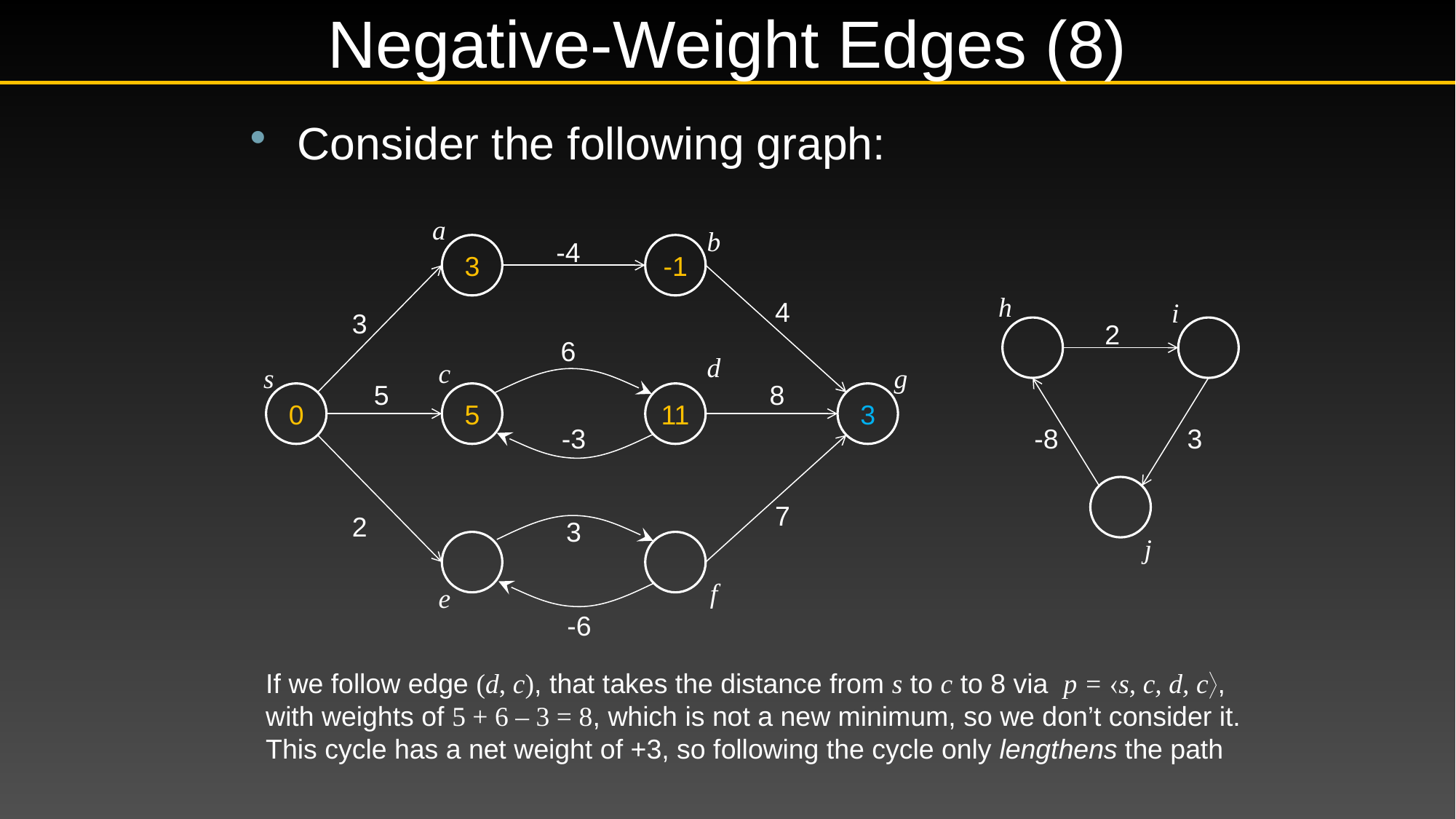

# Negative-Weight Edges (8)
Consider the following graph:
a
b
-4
3
-1
h
4
i
3
2

6
d
c
s
g

5
8
0
5
11
3
-3
-8
3

7
2
3

j

f
e

-6
If we follow edge (d, c), that takes the distance from s to c to 8 via  p = 〈s, c, d, c〉, with weights of 5 + 6 – 3 = 8, which is not a new minimum, so we don’t consider it.
This cycle has a net weight of +3, so following the cycle only lengthens the path